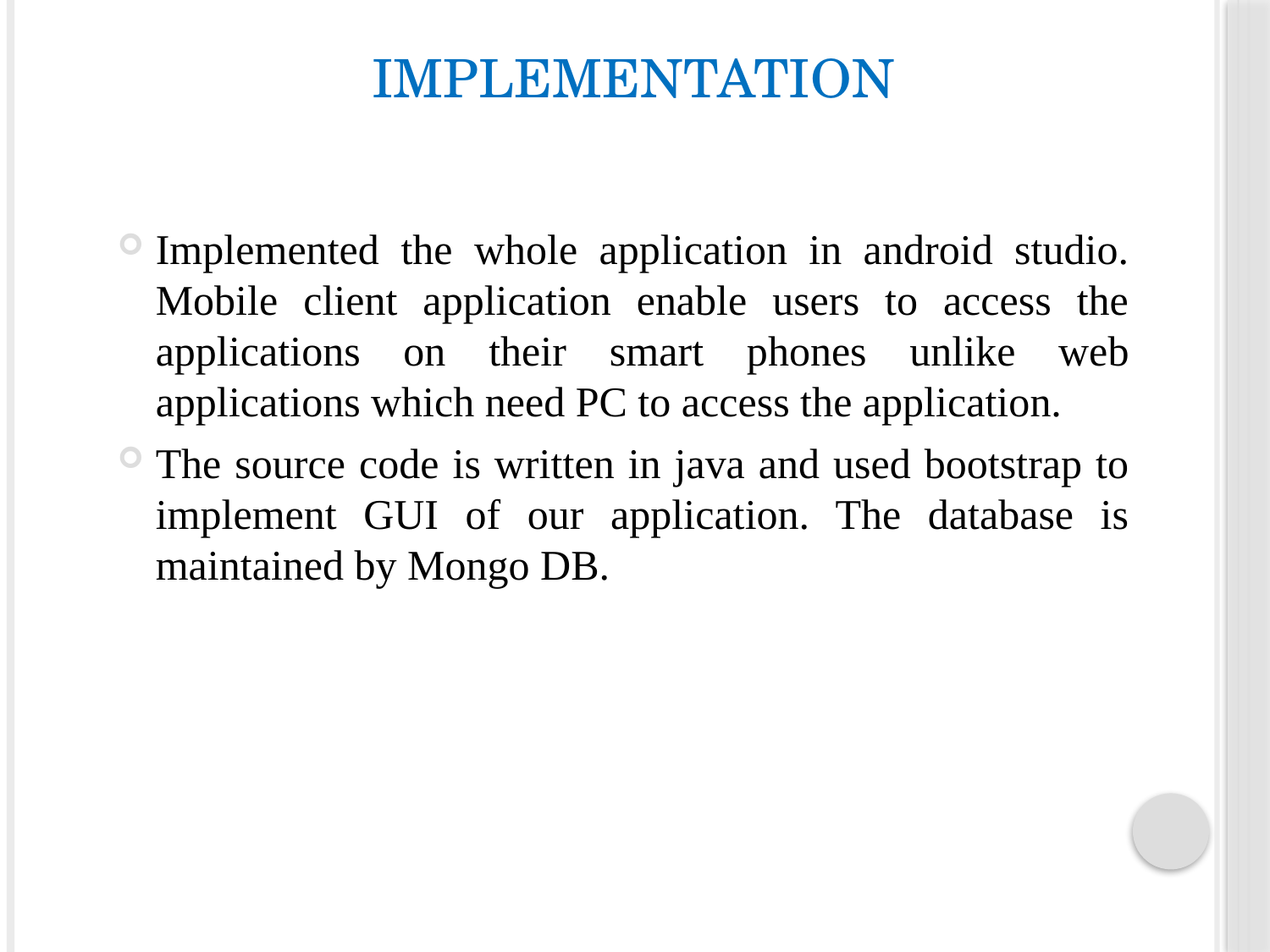

IMPLEMENTATION
Implemented the whole application in android studio. Mobile client application enable users to access the applications on their smart phones unlike web applications which need PC to access the application.
The source code is written in java and used bootstrap to implement GUI of our application. The database is maintained by Mongo DB.